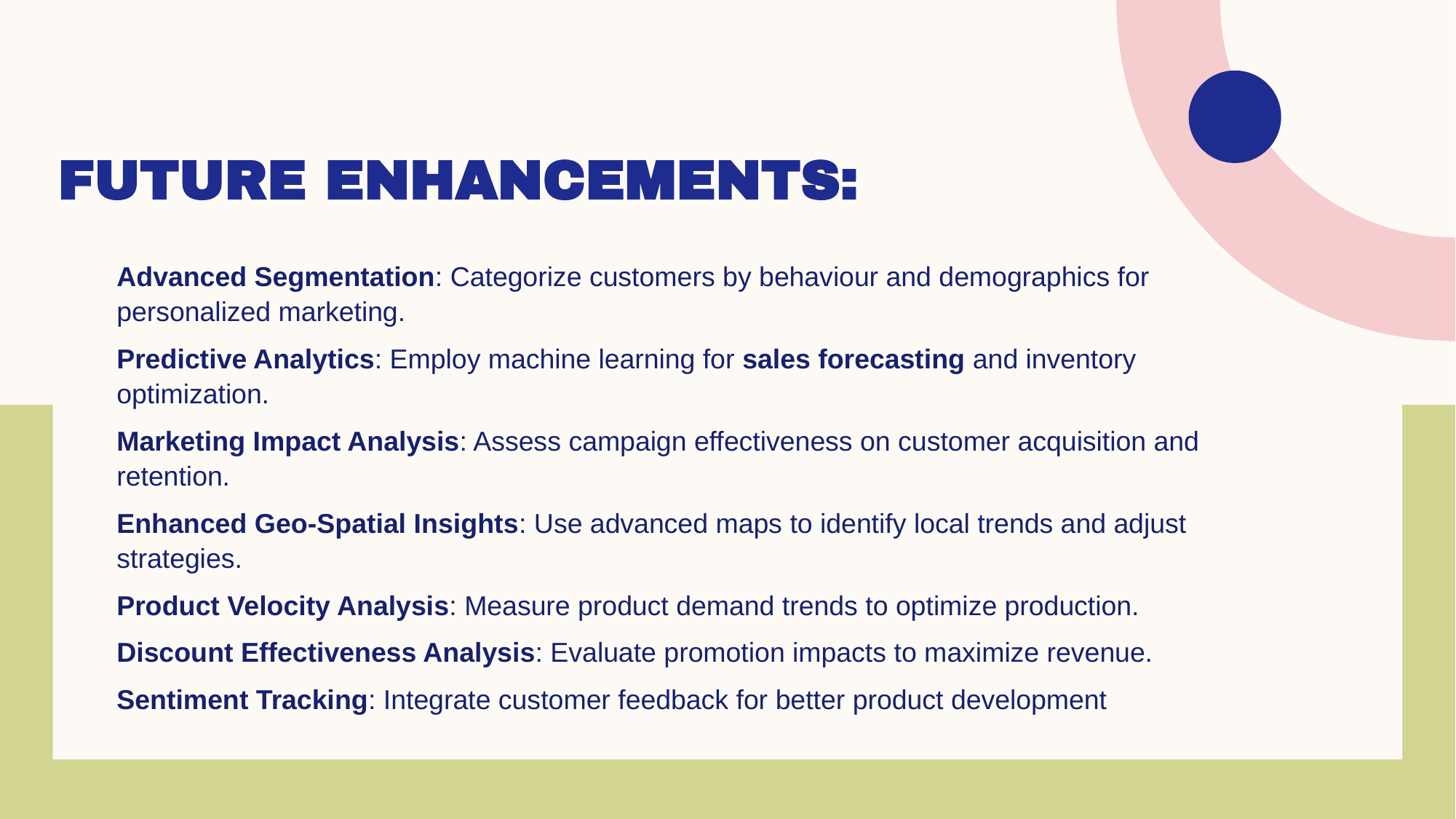

# FUTURE ENHANCEMENTS:
Advanced Segmentation: Categorize customers by behaviour and demographics for personalized marketing.
Predictive Analytics: Employ machine learning for sales forecasting and inventory optimization.
Marketing Impact Analysis: Assess campaign effectiveness on customer acquisition and retention.
Enhanced Geo-Spatial Insights: Use advanced maps to identify local trends and adjust strategies.
Product Velocity Analysis: Measure product demand trends to optimize production.
Discount Effectiveness Analysis: Evaluate promotion impacts to maximize revenue.
Sentiment Tracking: Integrate customer feedback for better product development